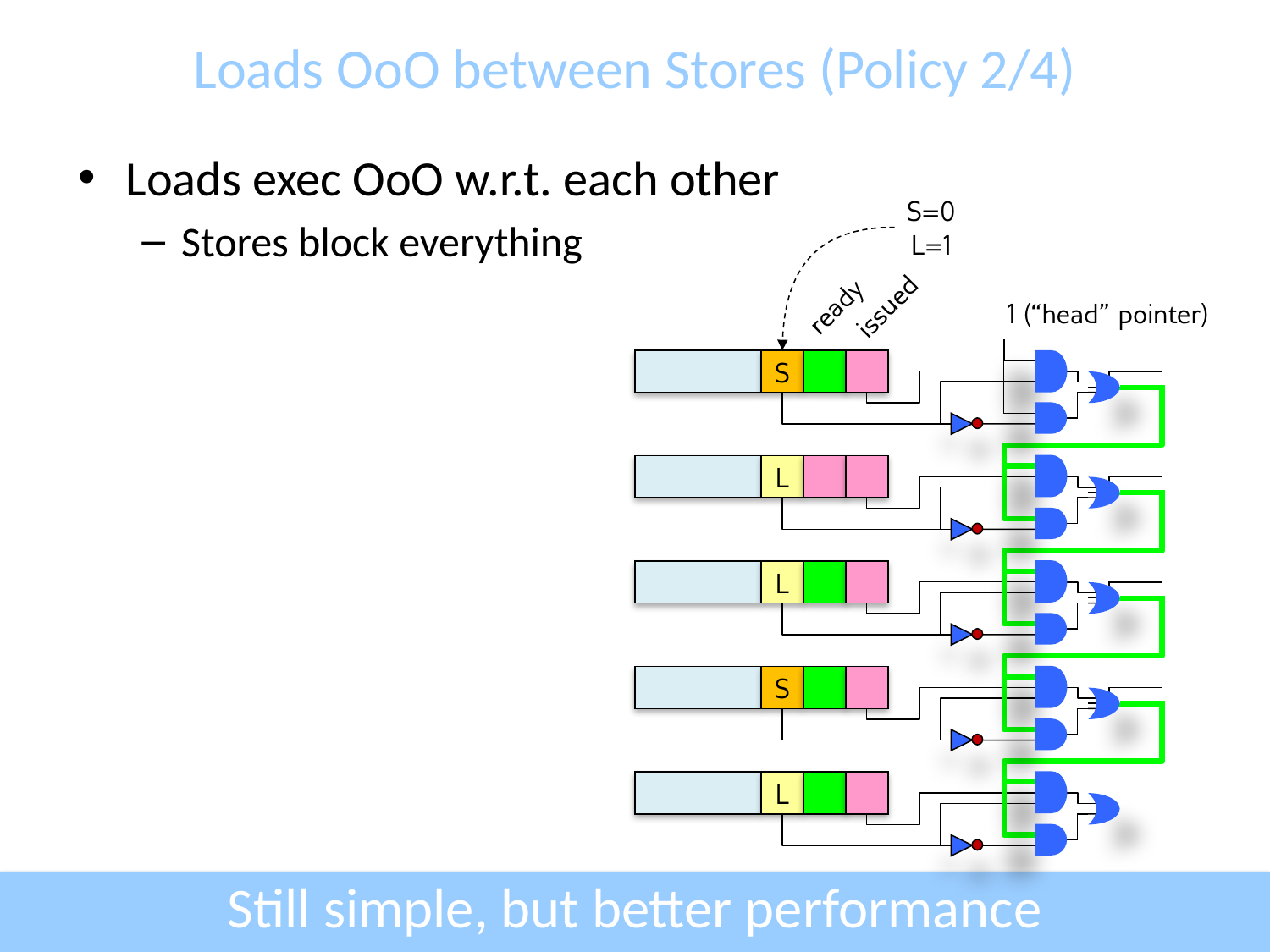

# Loads OoO between Stores (Policy 2/4)
Loads exec OoO w.r.t. each other
Stores block everything
S=0
L=1
issued
ready
1 (“head” pointer)

S

L

L

S

L

Still simple, but better performance